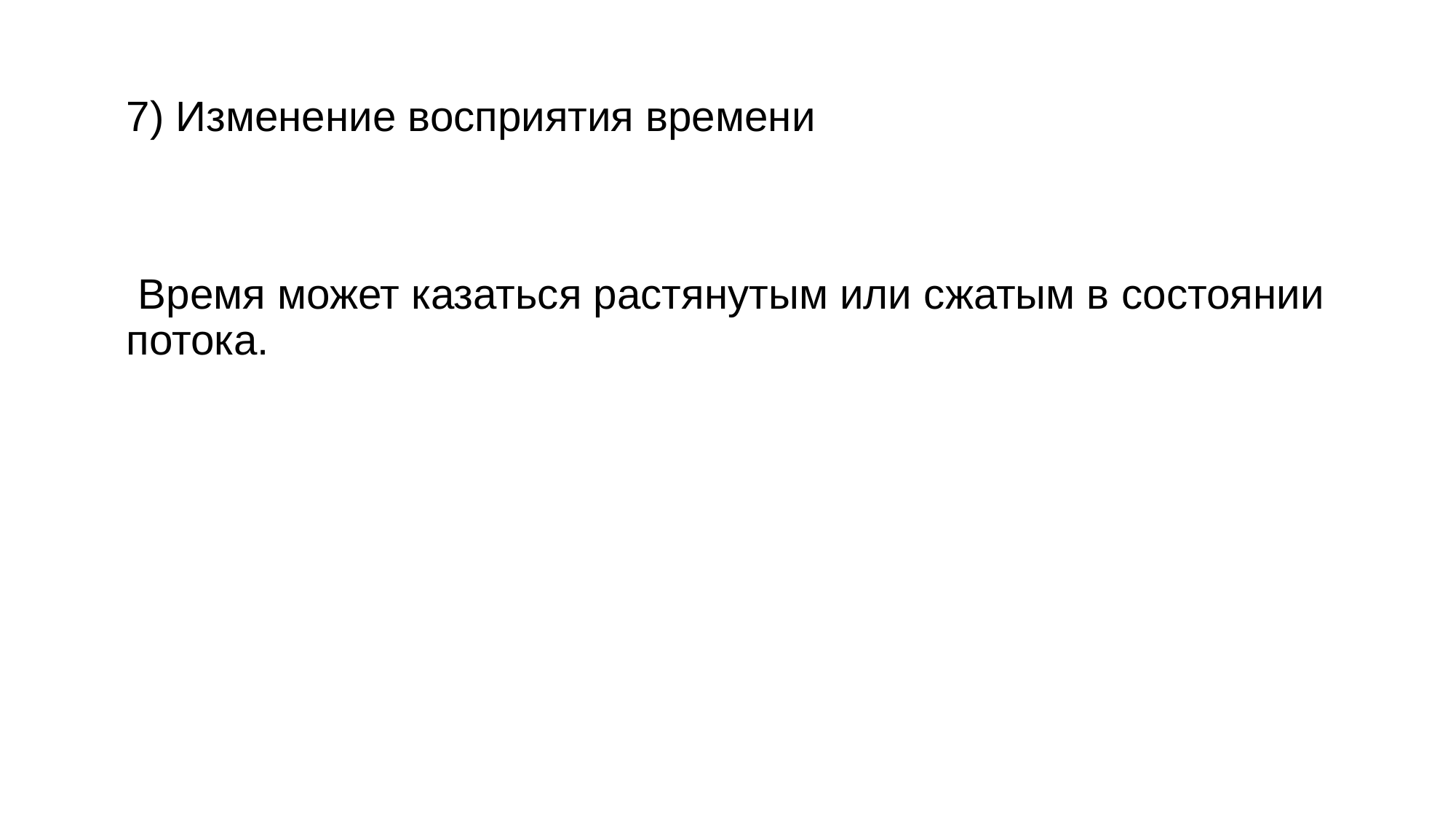

7) Изменение восприятия времени
 Время может казаться растянутым или сжатым в состоянии потока.